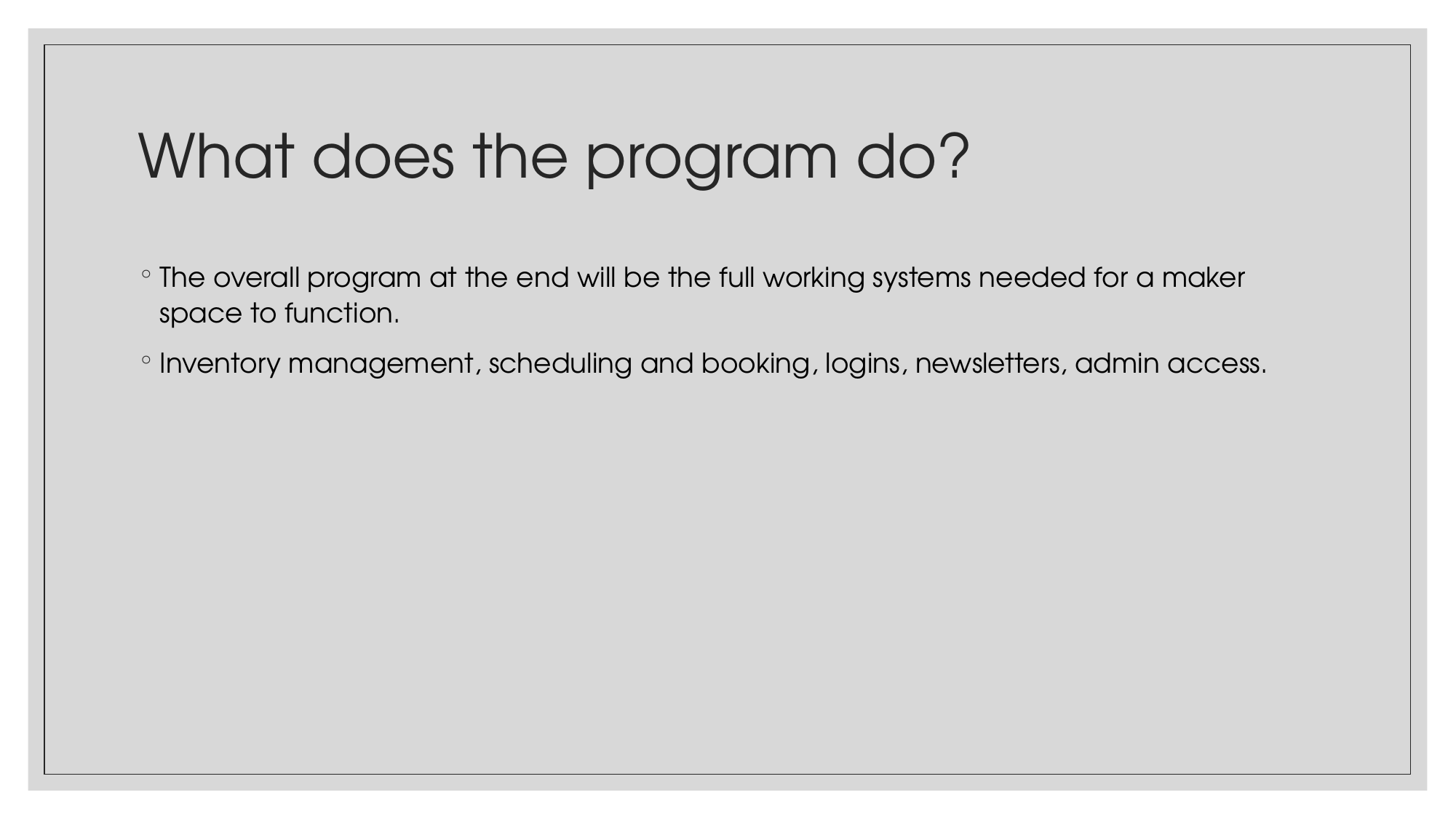

# What does the program do?
The overall program at the end will be the full working systems needed for a maker space to function.
Inventory management, scheduling and booking, logins, newsletters, admin access.